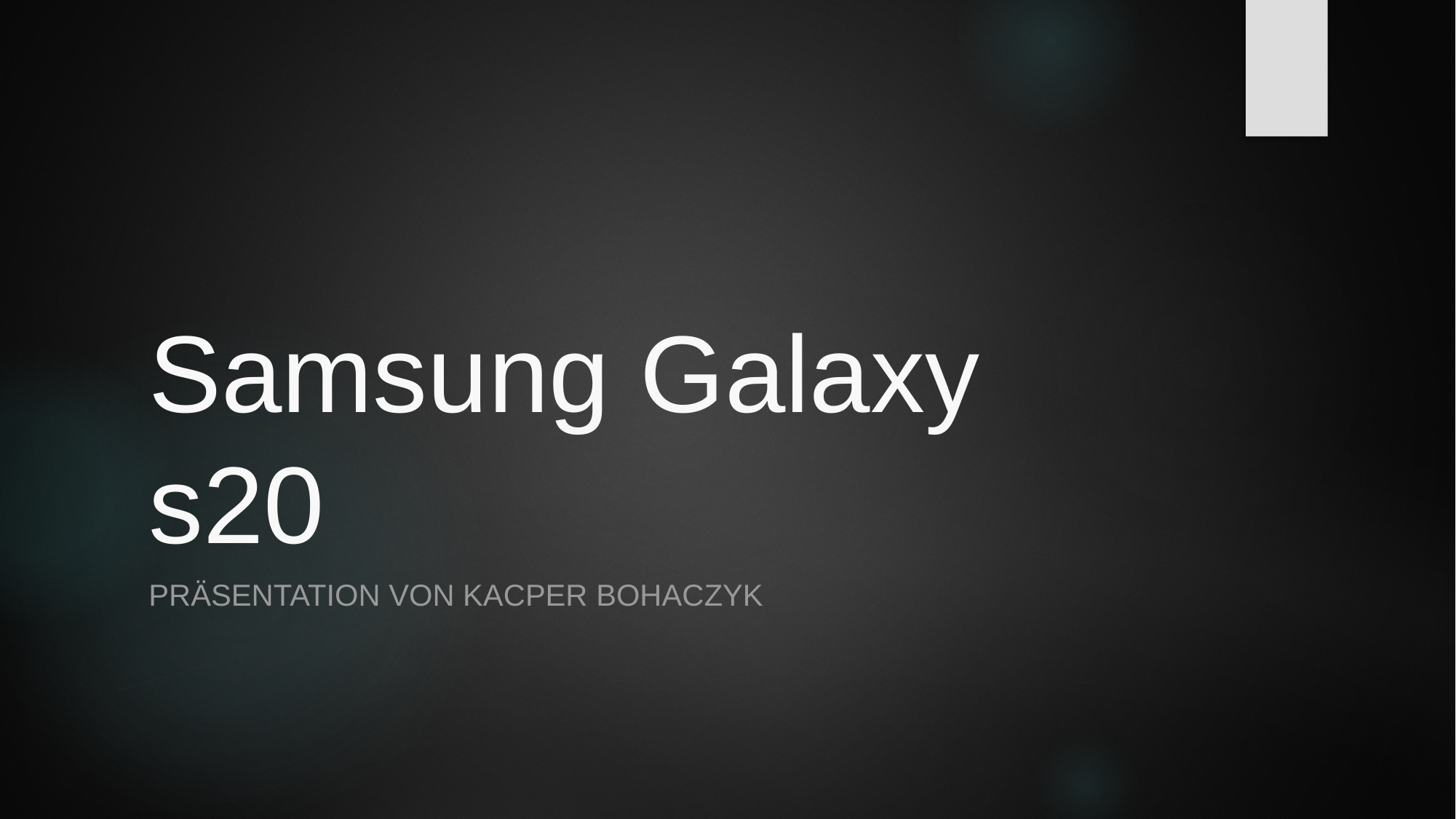

# Samsung Galaxy s20
Präsentation von Kacper Bohaczyk